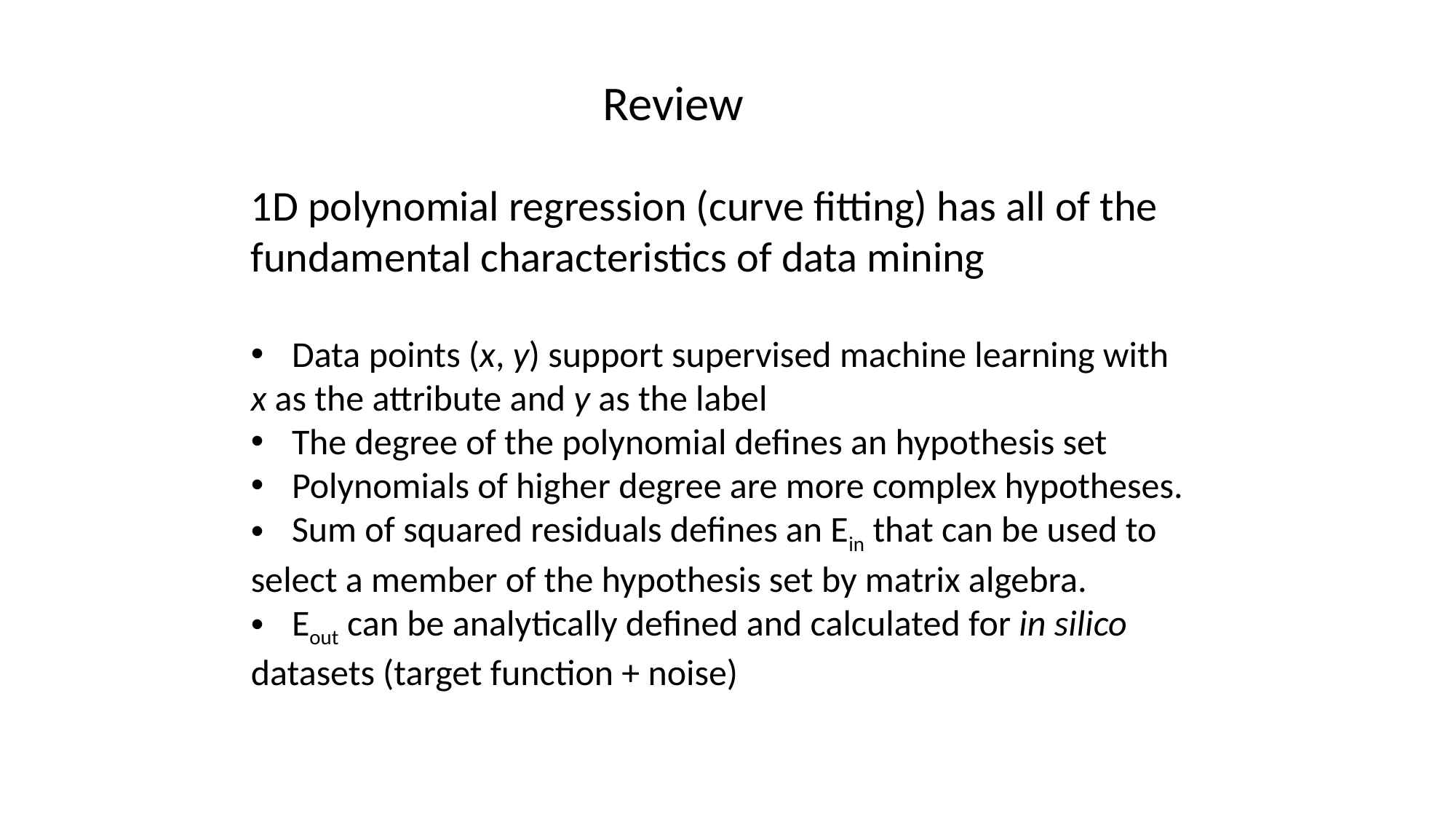

Review
1D polynomial regression (curve fitting) has all of the
fundamental characteristics of data mining

Data points (x, y) support supervised machine learning with
x as the attribute and y as the label
The degree of the polynomial defines an hypothesis set
Polynomials of higher degree are more complex hypotheses.
Sum of squared residuals defines an Ein that can be used to
select a member of the hypothesis set by matrix algebra.
Eout can be analytically defined and calculated for in silico
datasets (target function + noise)